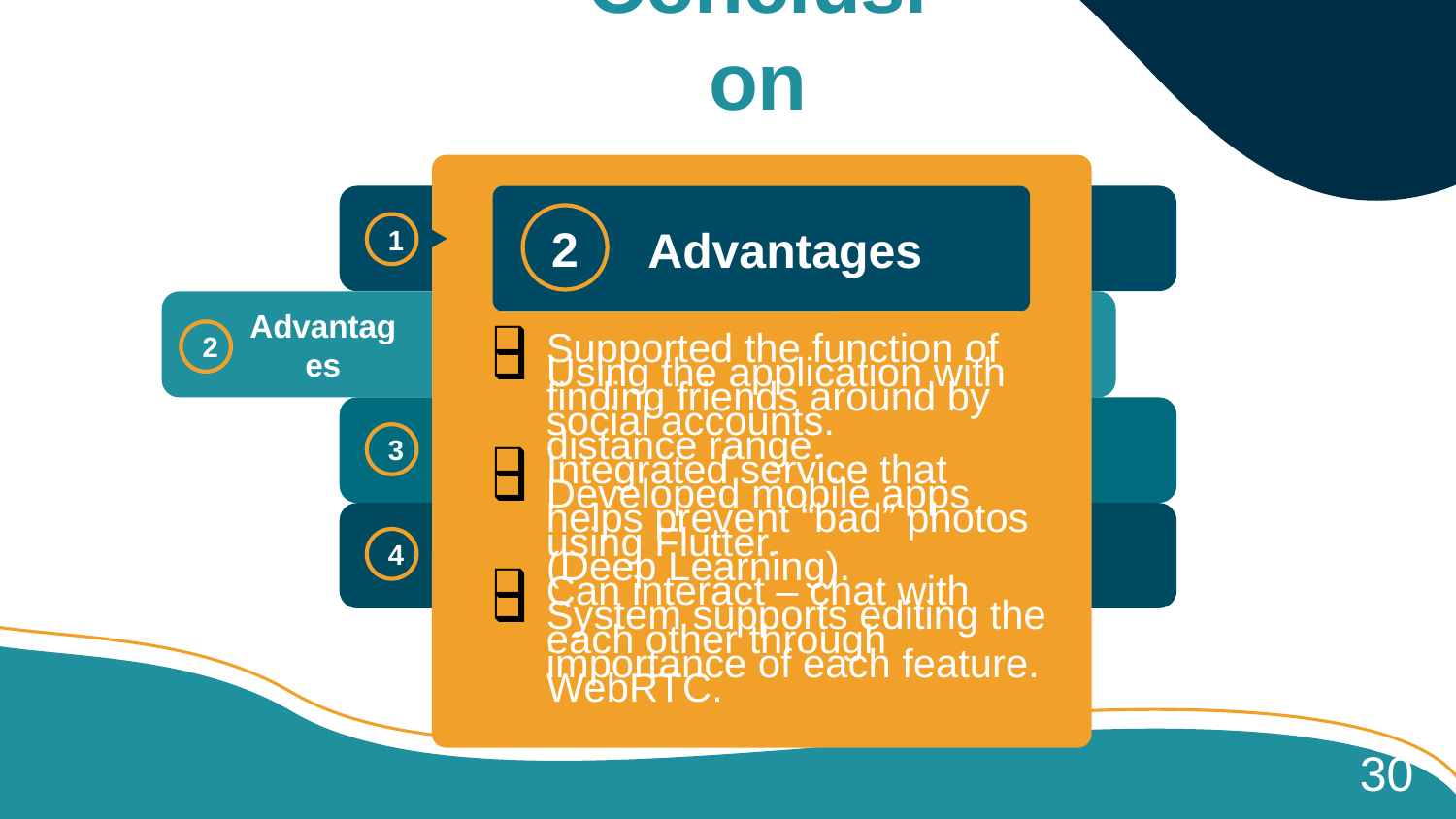

Conclusion

#

2
Advantages
1

Advantages
2
Using the application with social accounts.
Integrated service that helps prevent “bad” photos (Deep Learning).
System supports editing the importance of each feature.

Supported the function of finding friends around by distance range.
Developed mobile apps using Flutter.
Can interact – chat with each other through WebRTC.

3

4
30